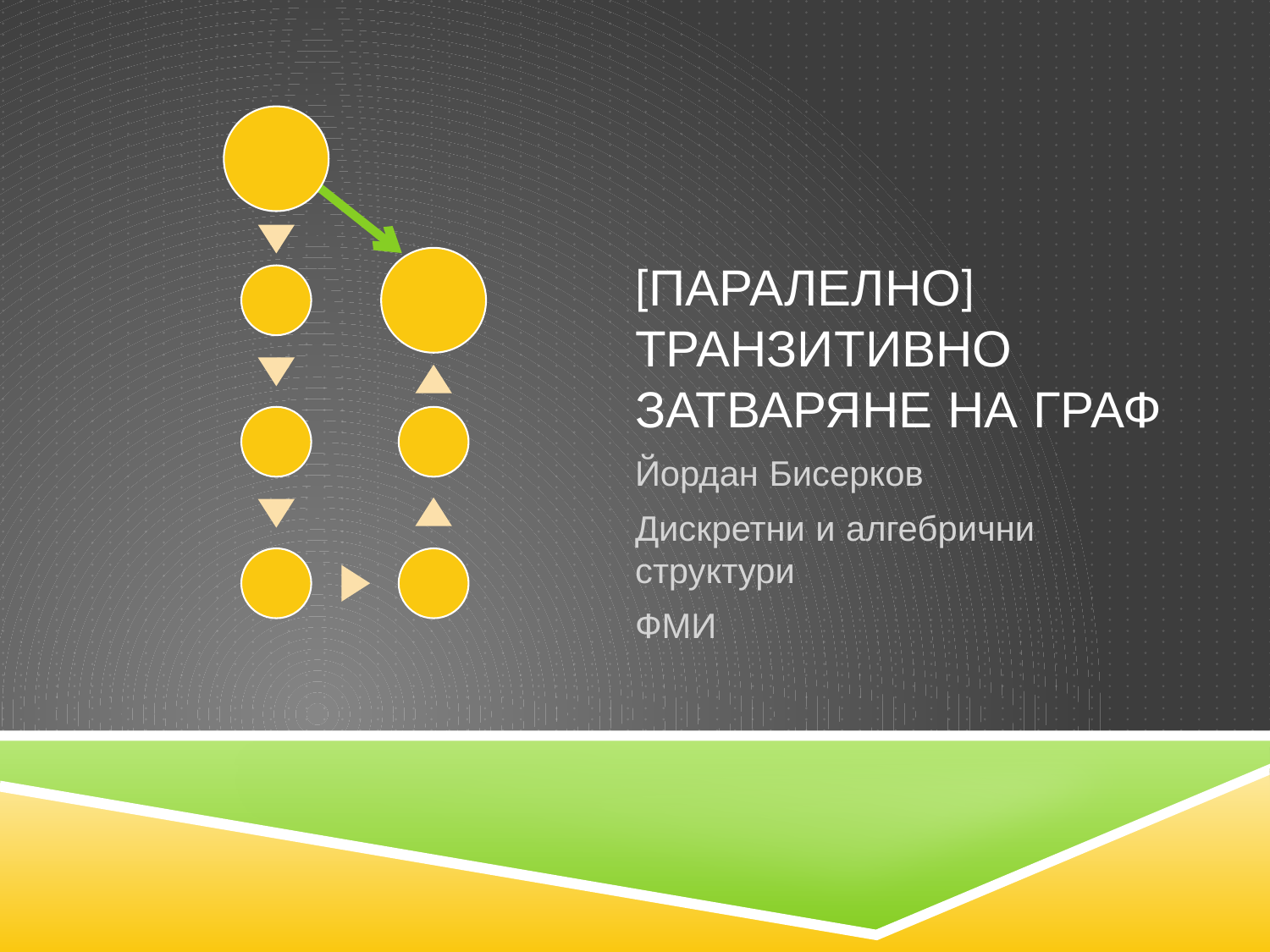

# [Паралелно] транзитивно затваряне на граф
Йордан Бисерков
Дискретни и алгебрични структури
ФМИ